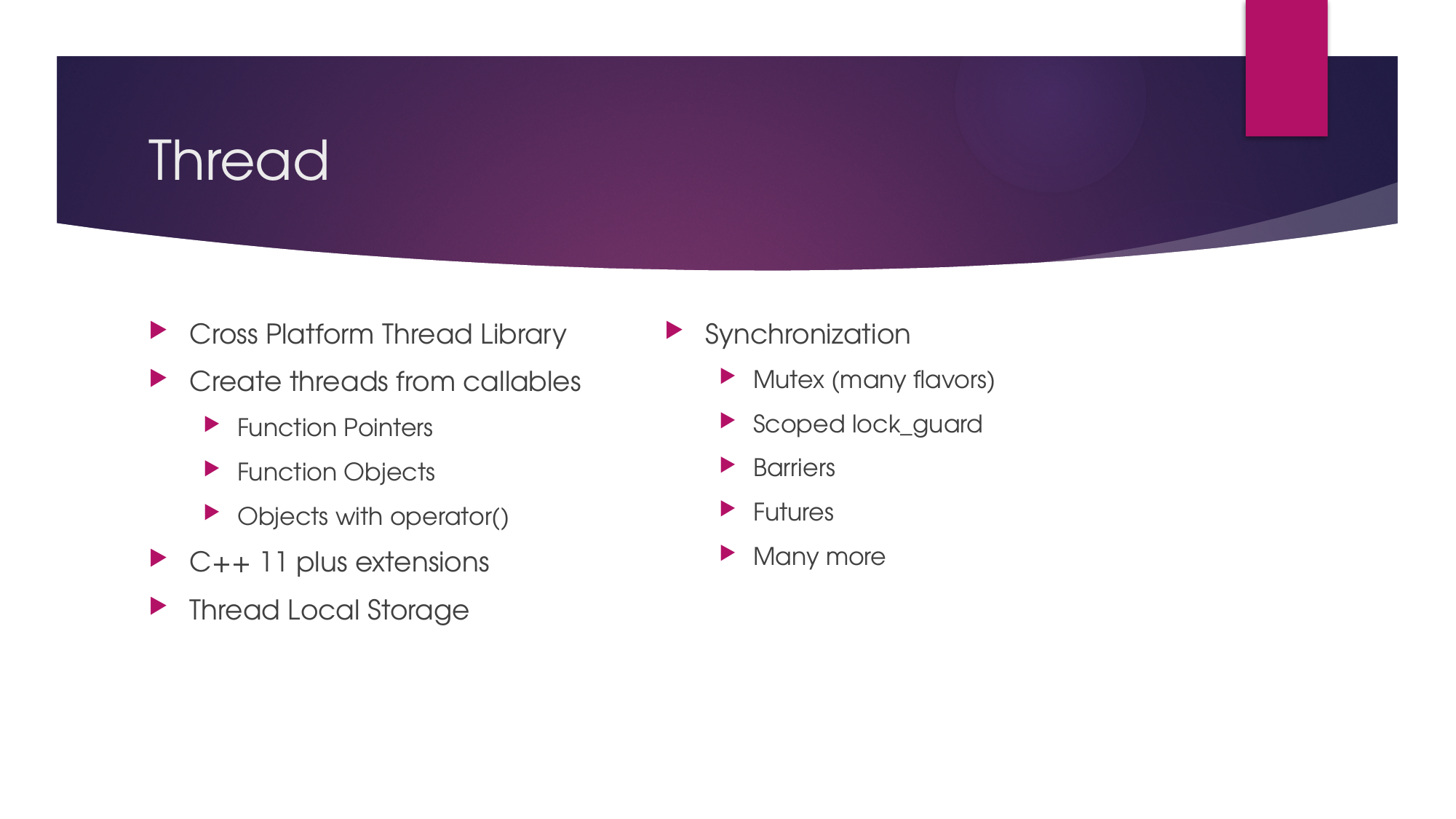

# Thread
Cross Platform Thread Library
Create threads from callables
Function Pointers
Function Objects
Objects with operator()
C++ 11 plus extensions
Thread Local Storage

Synchronization
Mutex (many flavors)
Scoped lock_guard
Barriers
Futures
Many more